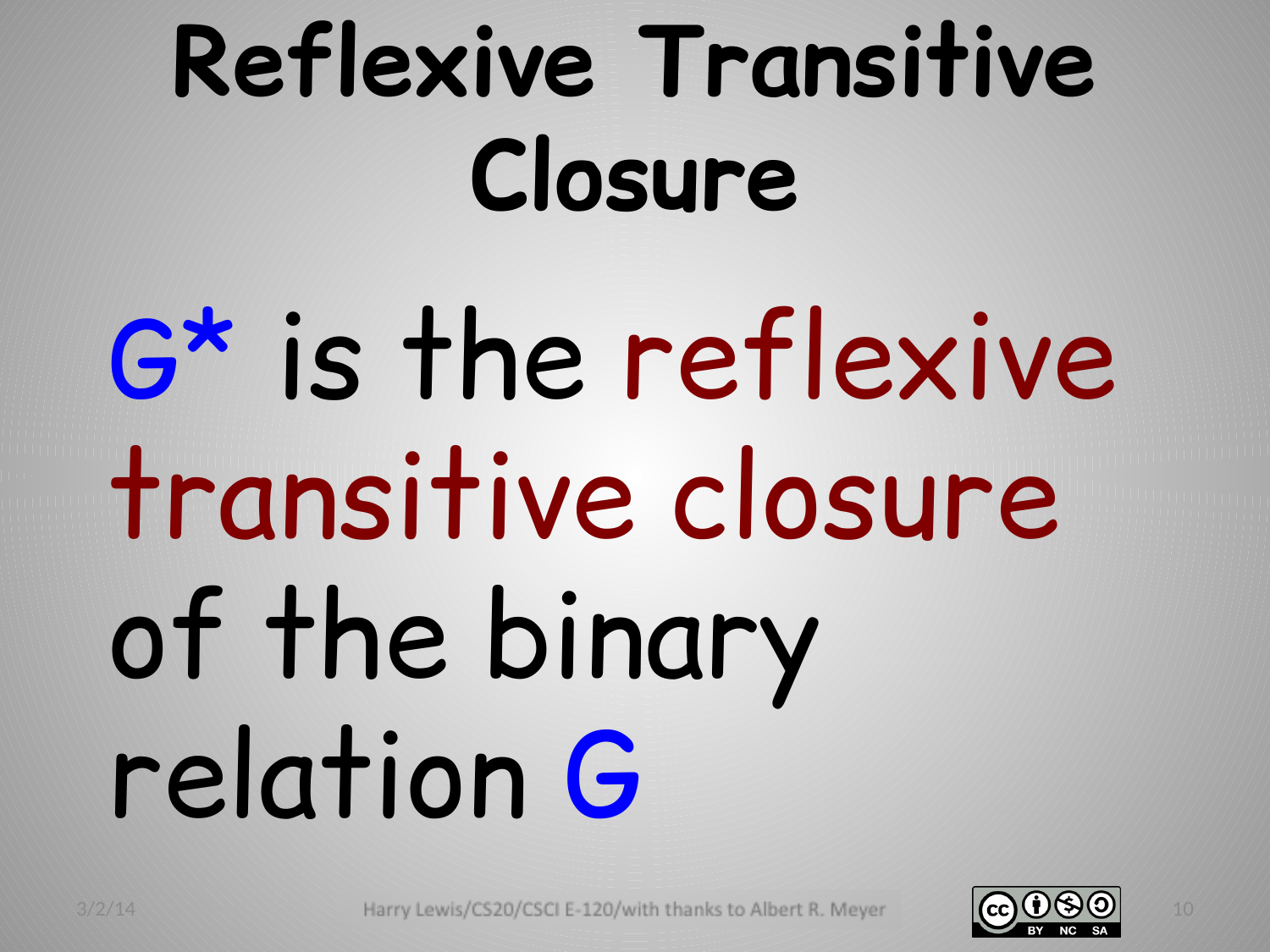

Reflexive Transitive Closure
G* is the reflexive transitive closure of the binary relation G
3/2/14
10